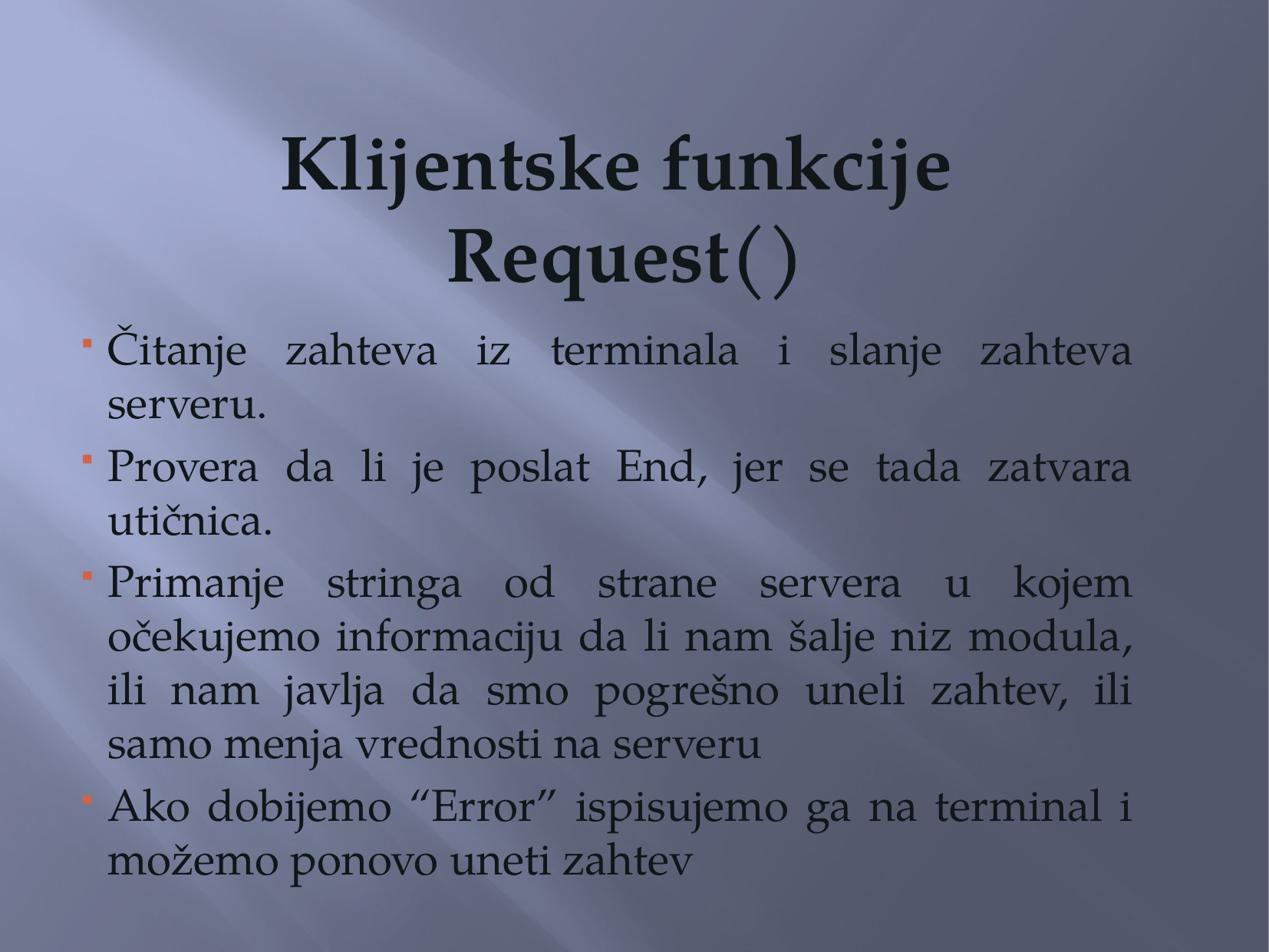

# Klijentske funkcije Request()
Čitanje zahteva iz terminala i slanje zahteva serveru.
Provera da li je poslat End, jer se tada zatvara utičnica.
Primanje stringa od strane servera u kojem očekujemo informaciju da li nam šalje niz modula, ili nam javlja da smo pogrešno uneli zahtev, ili samo menja vrednosti na serveru
Ako dobijemo “Error” ispisujemo ga na terminal i možemo ponovo uneti zahtev